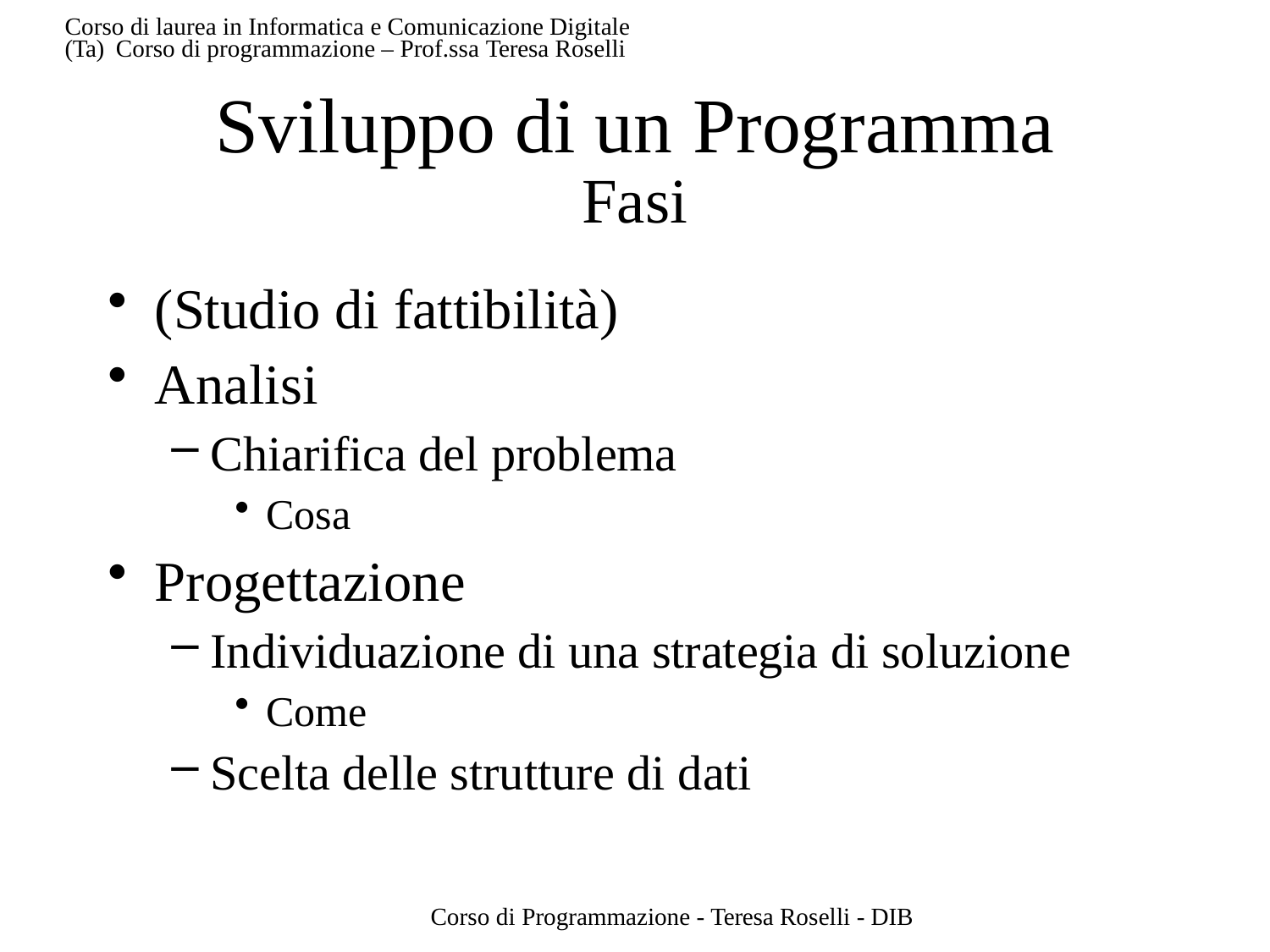

Corso di laurea in Informatica e Comunicazione Digitale (Ta)  Corso di programmazione – Prof.ssa Teresa Roselli
# Sviluppo di un Programma
Fasi
(Studio di fattibilità)
Analisi
Chiarifica del problema
Cosa
Progettazione
Individuazione di una strategia di soluzione
Come
Scelta delle strutture di dati
Corso di Programmazione - Teresa Roselli - DIB